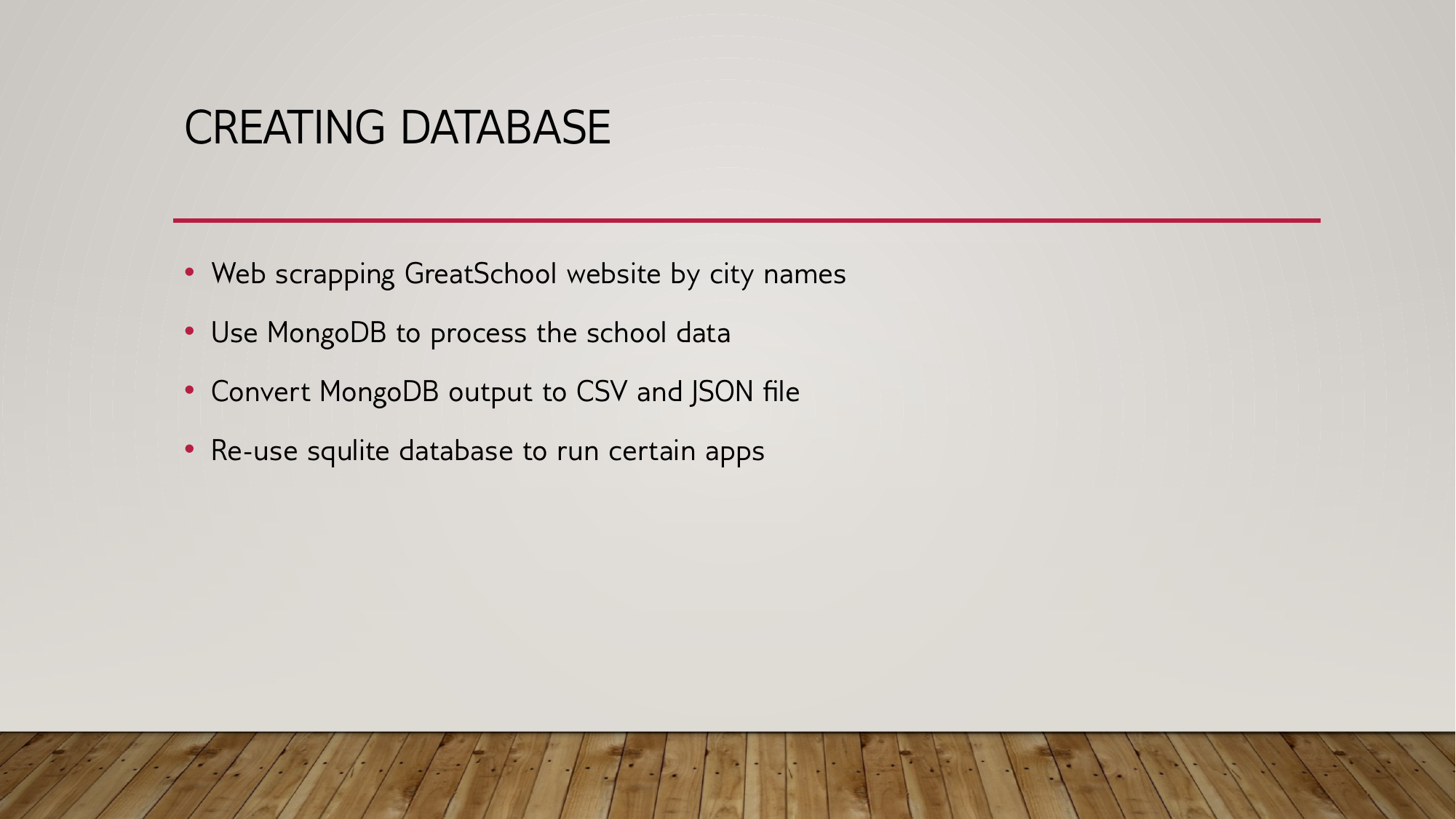

# Creating database
Web scrapping GreatSchool website by city names
Use MongoDB to process the school data
Convert MongoDB output to CSV and JSON file
Re-use squlite database to run certain apps